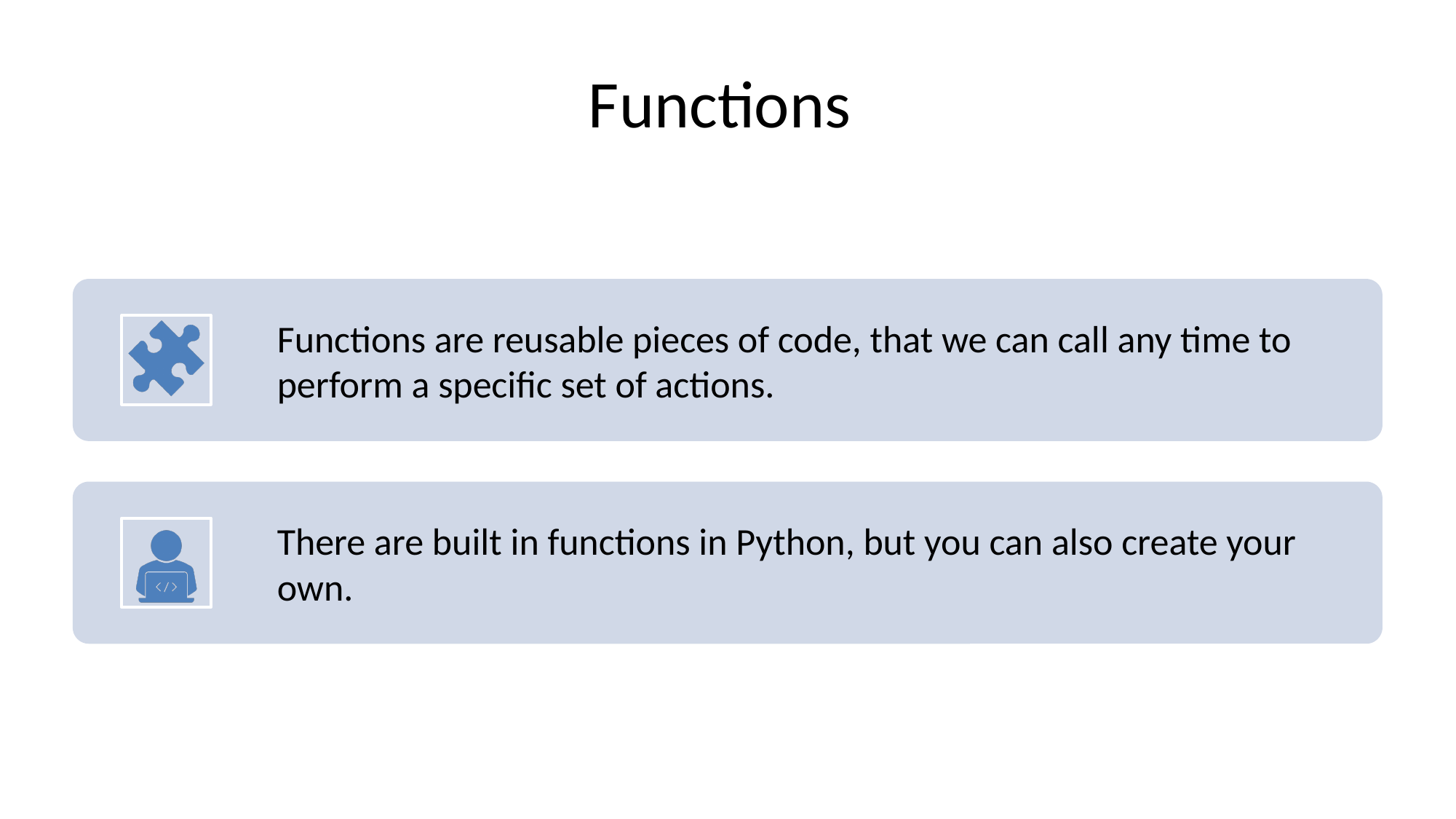

# Functions
Functions are reusable pieces of code, that we can call any time to perform a specific set of actions.
There are built in functions in Python, but you can also create your own.